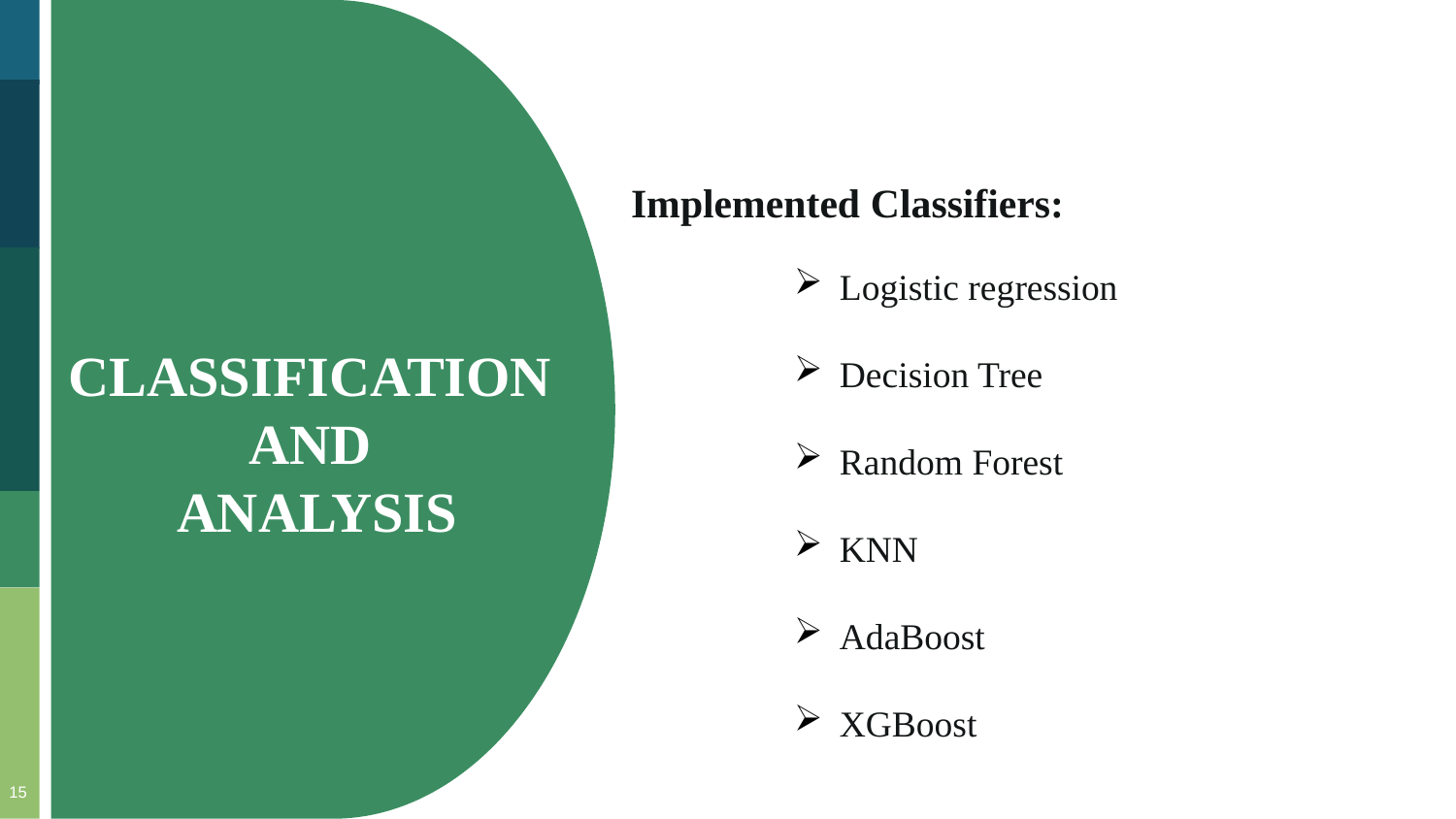

Implemented Classifiers:
Performance Metrics
Logistic regression

Decision Tree

Random Forest

KNN

AdaBoost

XGBoost

CLASSIFICATION
AND
ANALYSIS
15